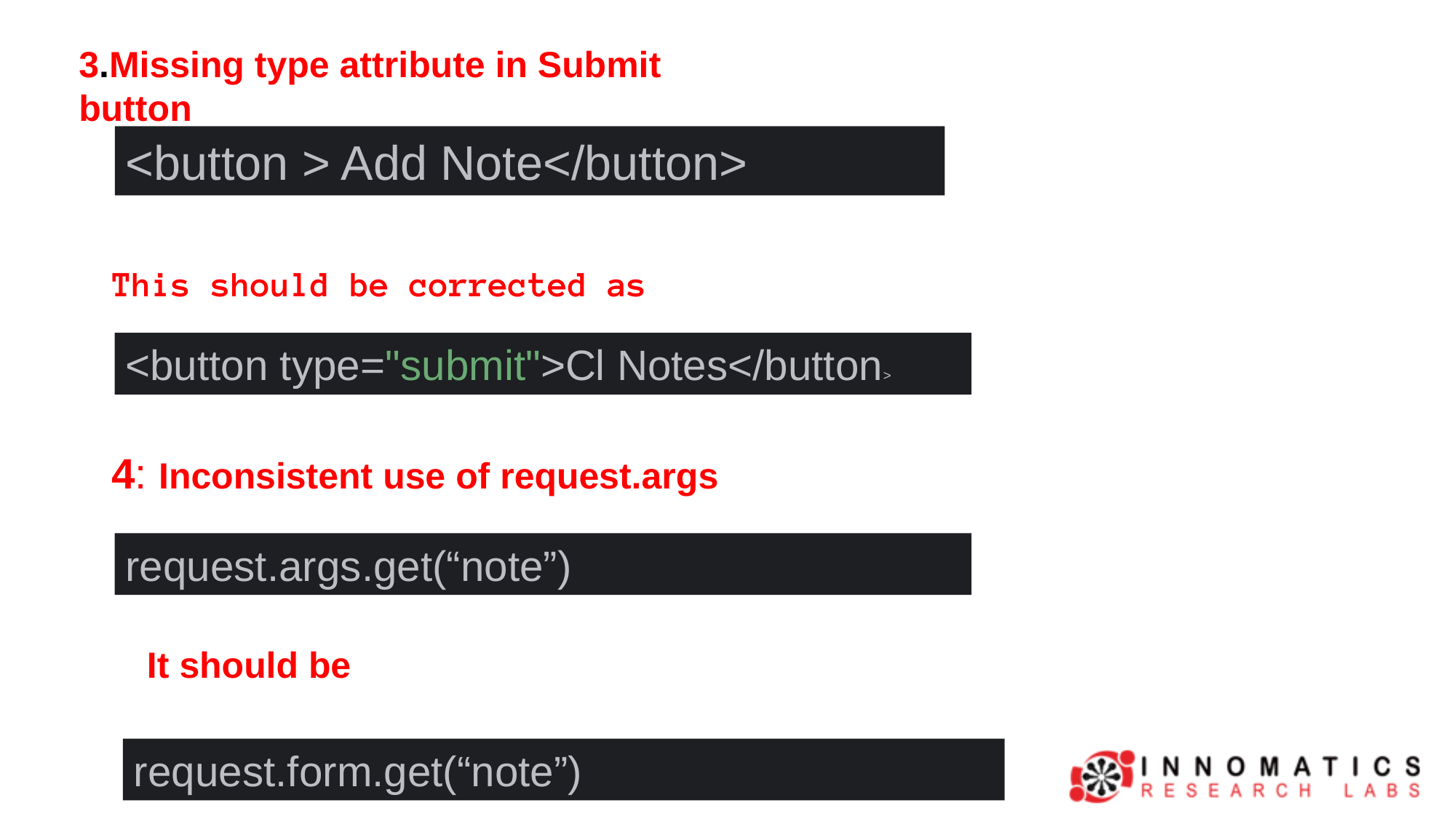

3.Missing type attribute in Submit button
<button > Add Note</button>
   This should be corrected as

<button type="submit">Cl Notes</button>
   4: Inconsistent use of request.args

      It should be

request.args.get(“note”)
request.form.get(“note”)